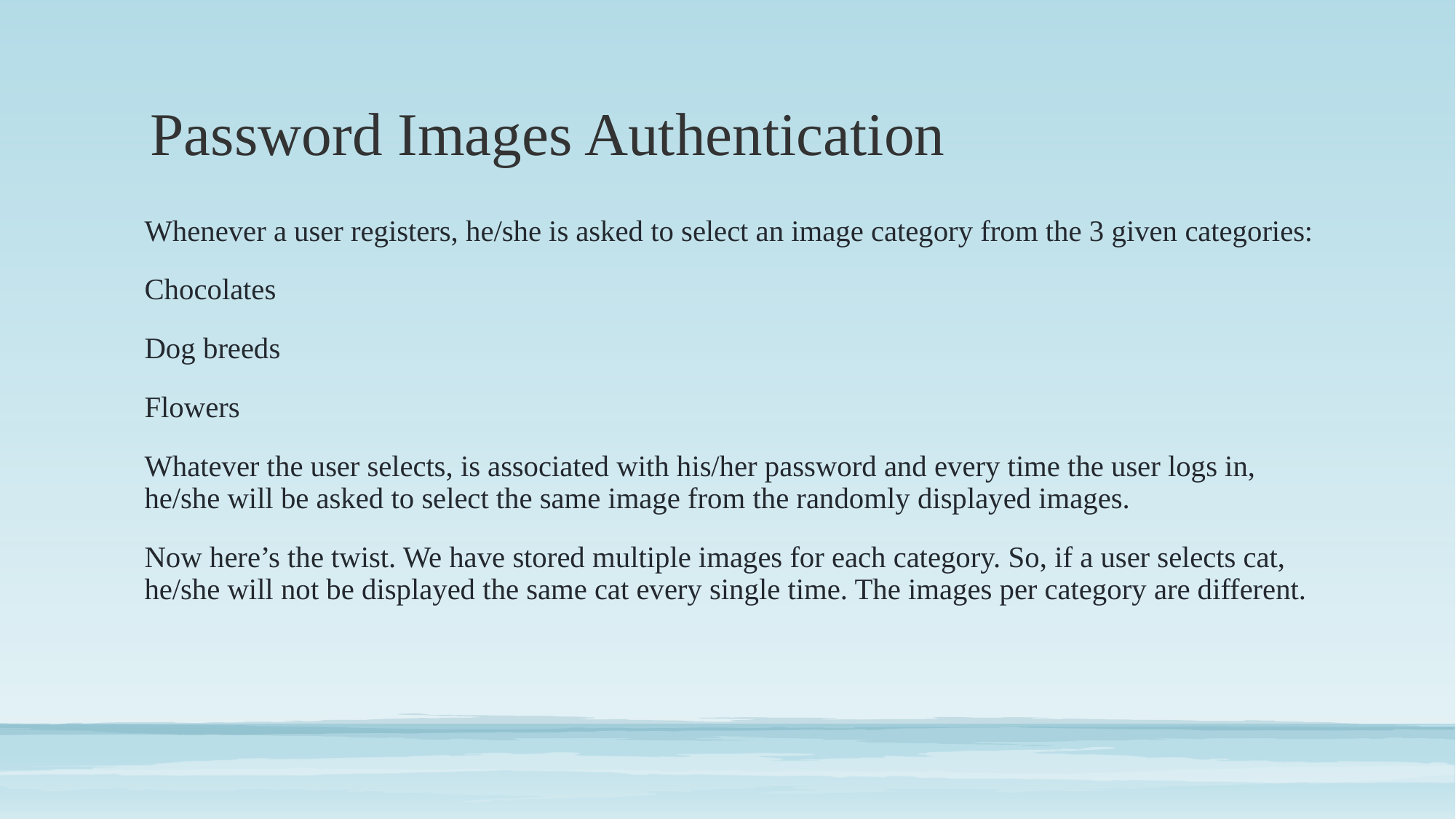

# Password Images Authentication
Whenever a user registers, he/she is asked to select an image category from the 3 given categories:
Chocolates
Dog breeds
Flowers
Whatever the user selects, is associated with his/her password and every time the user logs in, he/she will be asked to select the same image from the randomly displayed images.
Now here’s the twist. We have stored multiple images for each category. So, if a user selects cat, he/she will not be displayed the same cat every single time. The images per category are different.